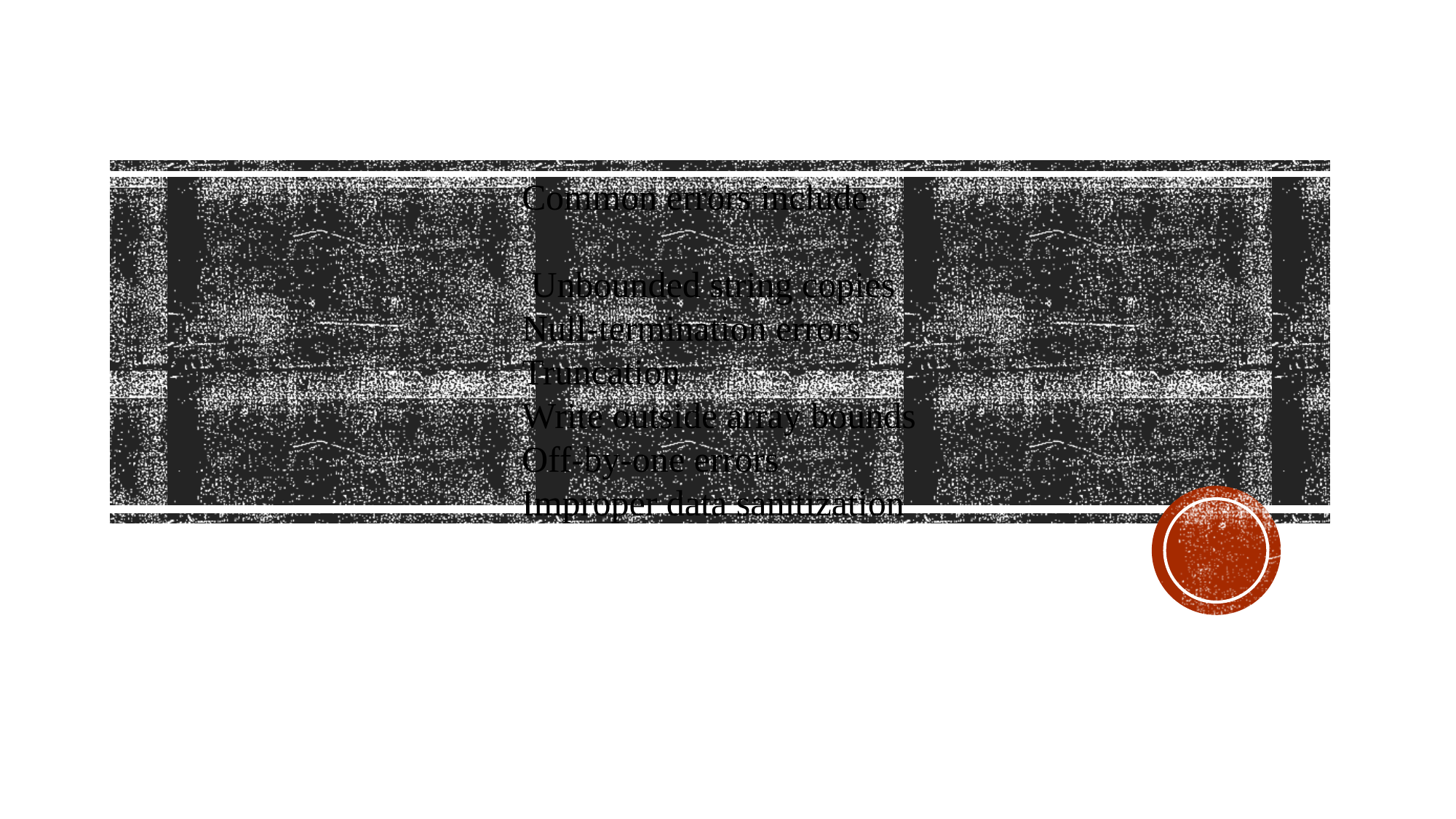

Common errors include

 Unbounded string copies 
Null-termination errors 
Truncation 
Write outside array bounds 
Off-by-one errors 
Improper data sanitization